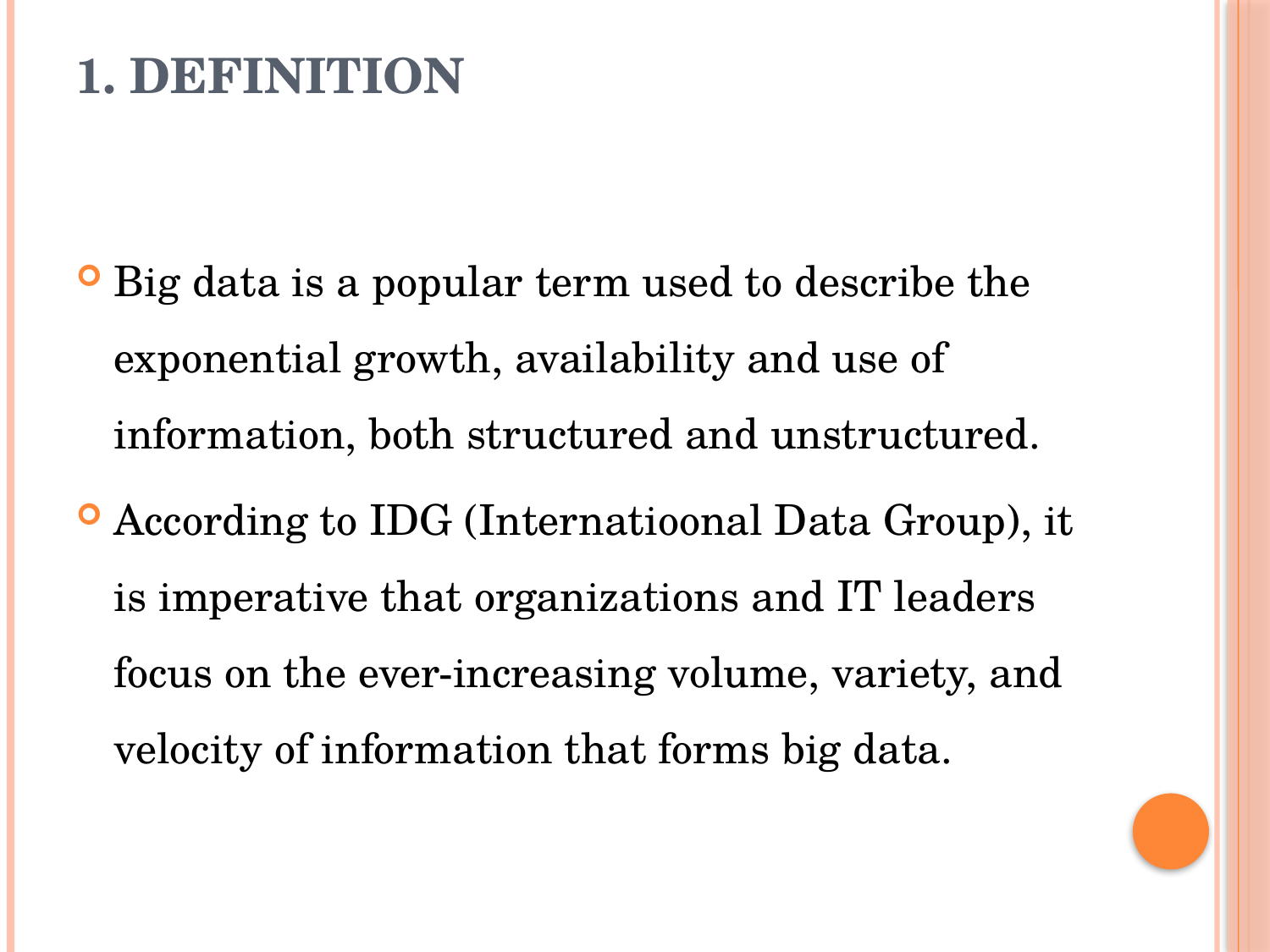

# 1. Definition
Big data is a popular term used to describe the exponential growth, availability and use of information, both structured and unstructured.
According to IDG (Internatioonal Data Group), it is imperative that organizations and IT leaders focus on the ever-increasing volume, variety, and velocity of information that forms big data.